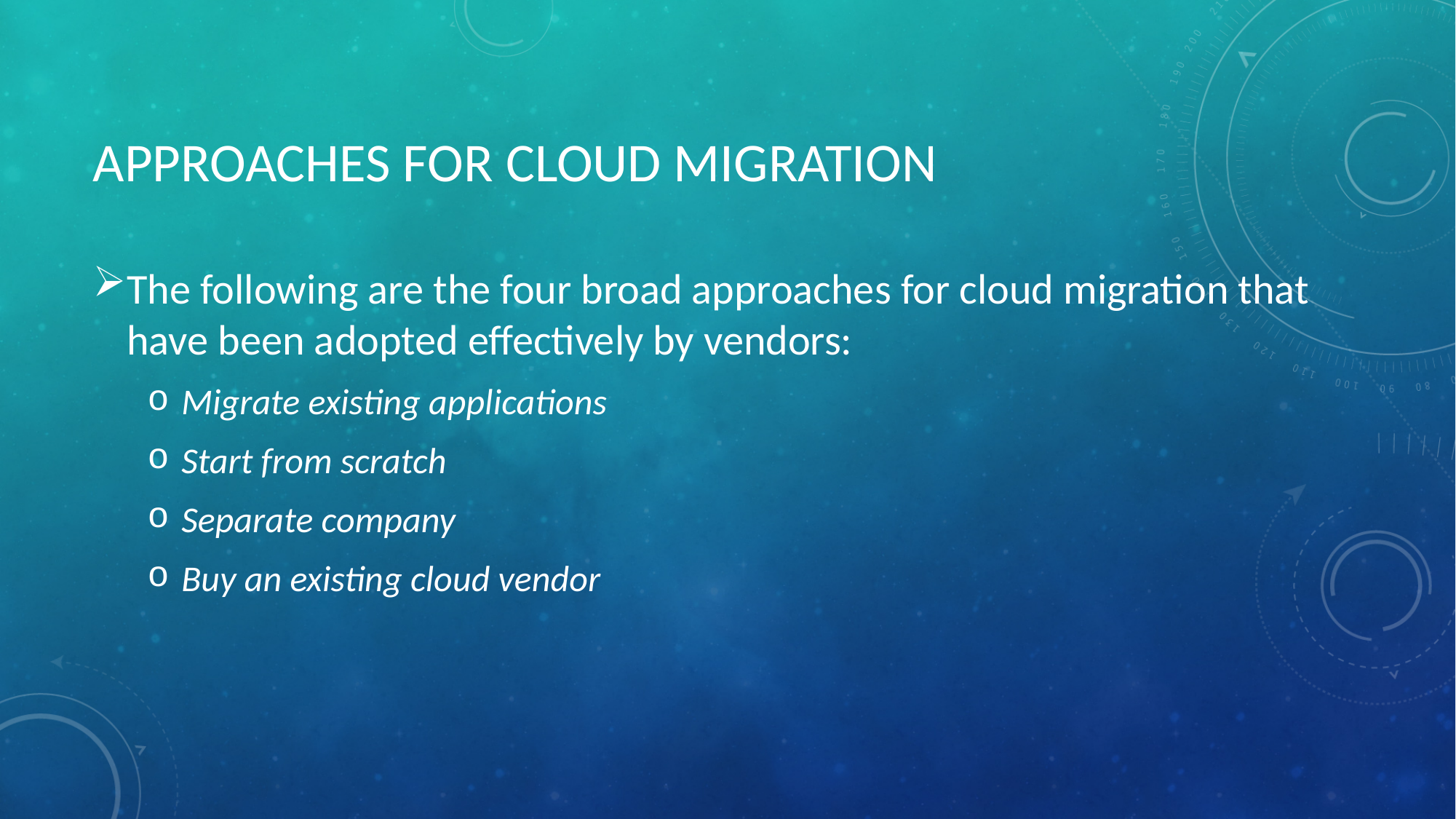

# Approaches for Cloud Migration
The following are the four broad approaches for cloud migration that have been adopted effectively by vendors:
Migrate existing applications
Start from scratch
Separate company
Buy an existing cloud vendor